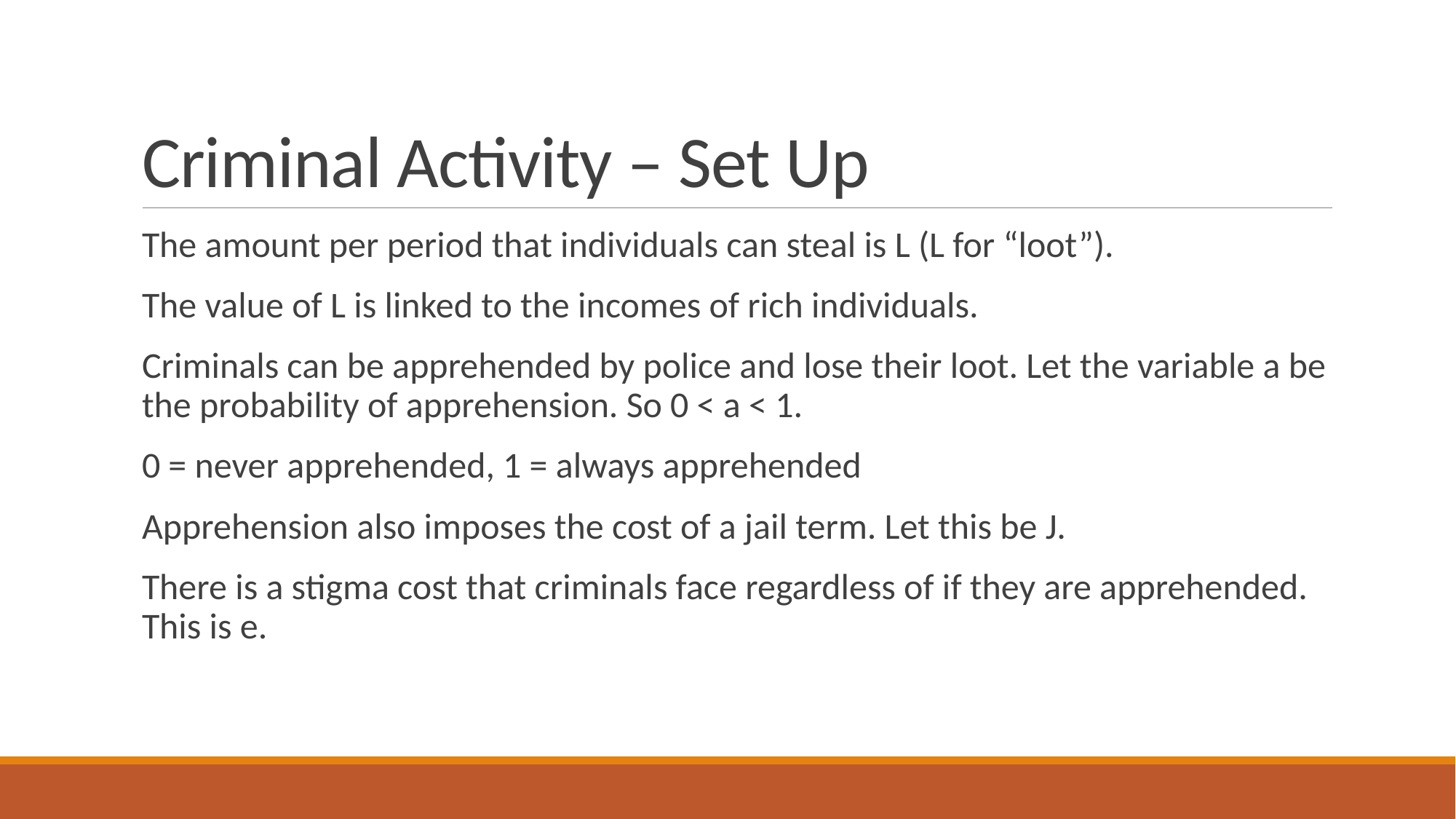

# Criminal Activity – Set Up
The amount per period that individuals can steal is L (L for “loot”).
The value of L is linked to the incomes of rich individuals.
Criminals can be apprehended by police and lose their loot. Let the variable a be the probability of apprehension. So 0 < a < 1.
0 = never apprehended, 1 = always apprehended
Apprehension also imposes the cost of a jail term. Let this be J.
There is a stigma cost that criminals face regardless of if they are apprehended. This is e.